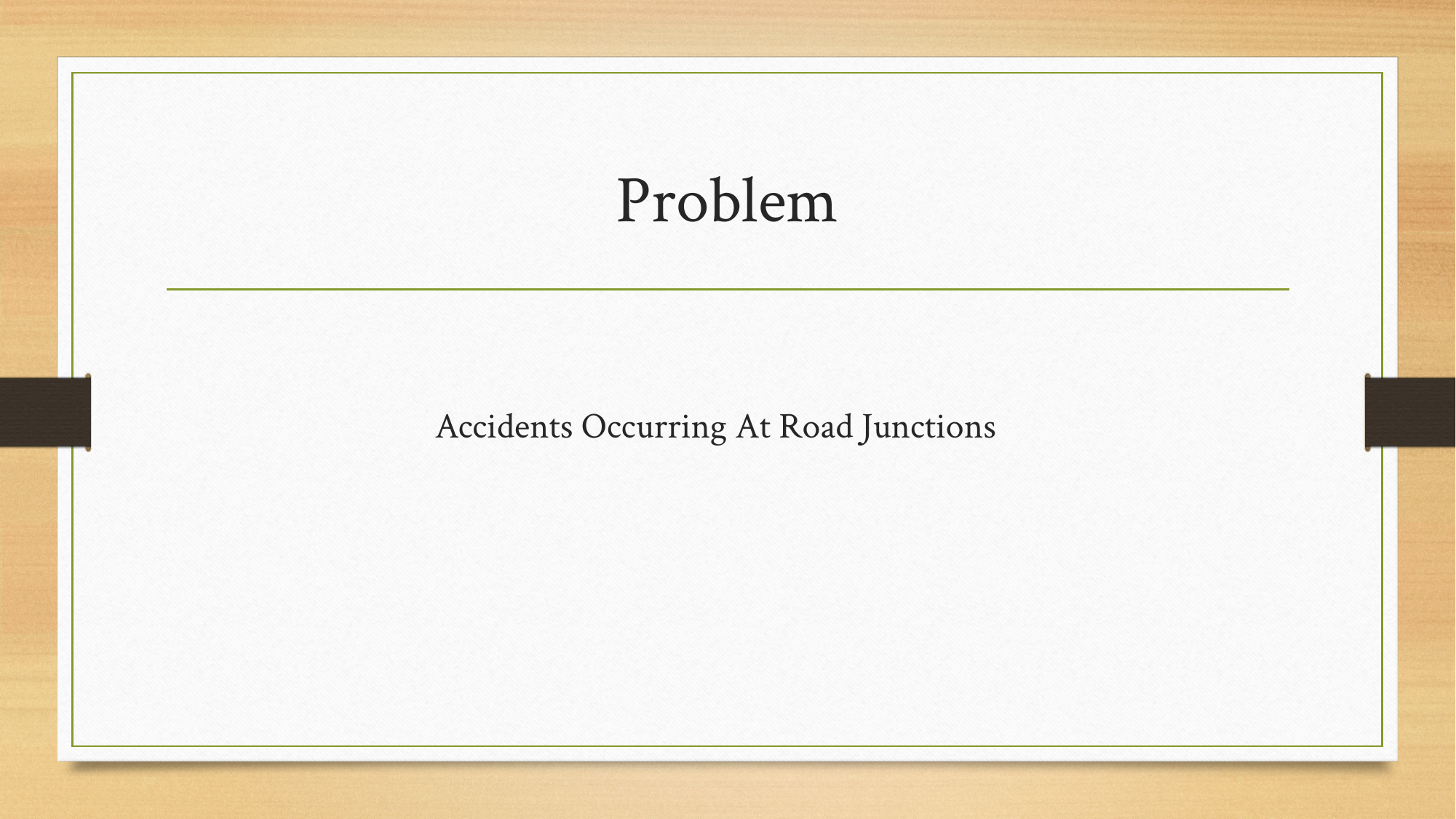

# Problem
Accidents Occurring At Road Junctions